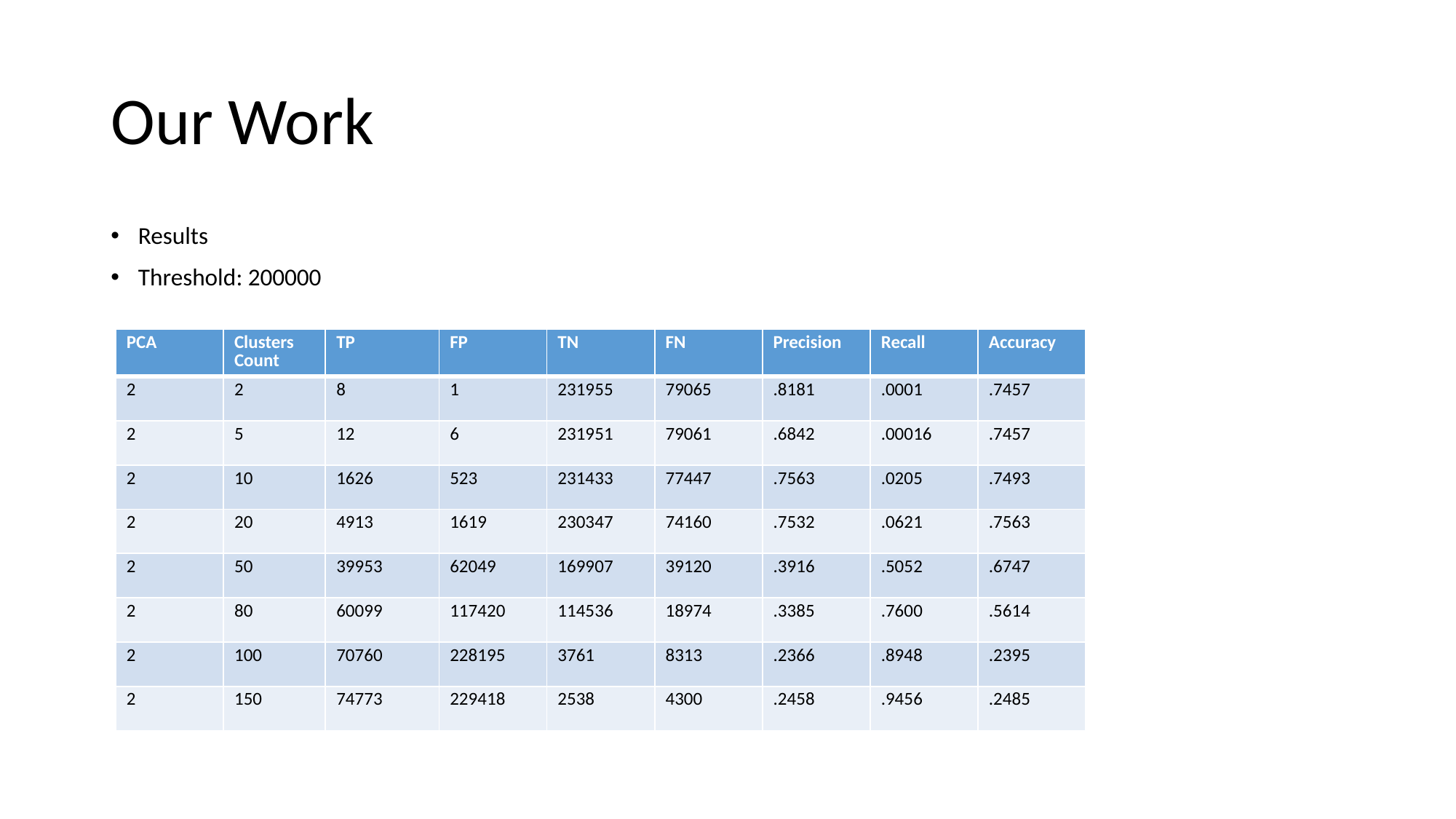

# Our Work
Results
Threshold: 200000
| PCA | Clusters Count | TP | FP | TN | FN | Precision | Recall | Accuracy |
| --- | --- | --- | --- | --- | --- | --- | --- | --- |
| 2 | 2 | 8 | 1 | 231955 | 79065 | .8181 | .0001 | .7457 |
| 2 | 5 | 12 | 6 | 231951 | 79061 | .6842 | .00016 | .7457 |
| 2 | 10 | 1626 | 523 | 231433 | 77447 | .7563 | .0205 | .7493 |
| 2 | 20 | 4913 | 1619 | 230347 | 74160 | .7532 | .0621 | .7563 |
| 2 | 50 | 39953 | 62049 | 169907 | 39120 | .3916 | .5052 | .6747 |
| 2 | 80 | 60099 | 117420 | 114536 | 18974 | .3385 | .7600 | .5614 |
| 2 | 100 | 70760 | 228195 | 3761 | 8313 | .2366 | .8948 | .2395 |
| 2 | 150 | 74773 | 229418 | 2538 | 4300 | .2458 | .9456 | .2485 |